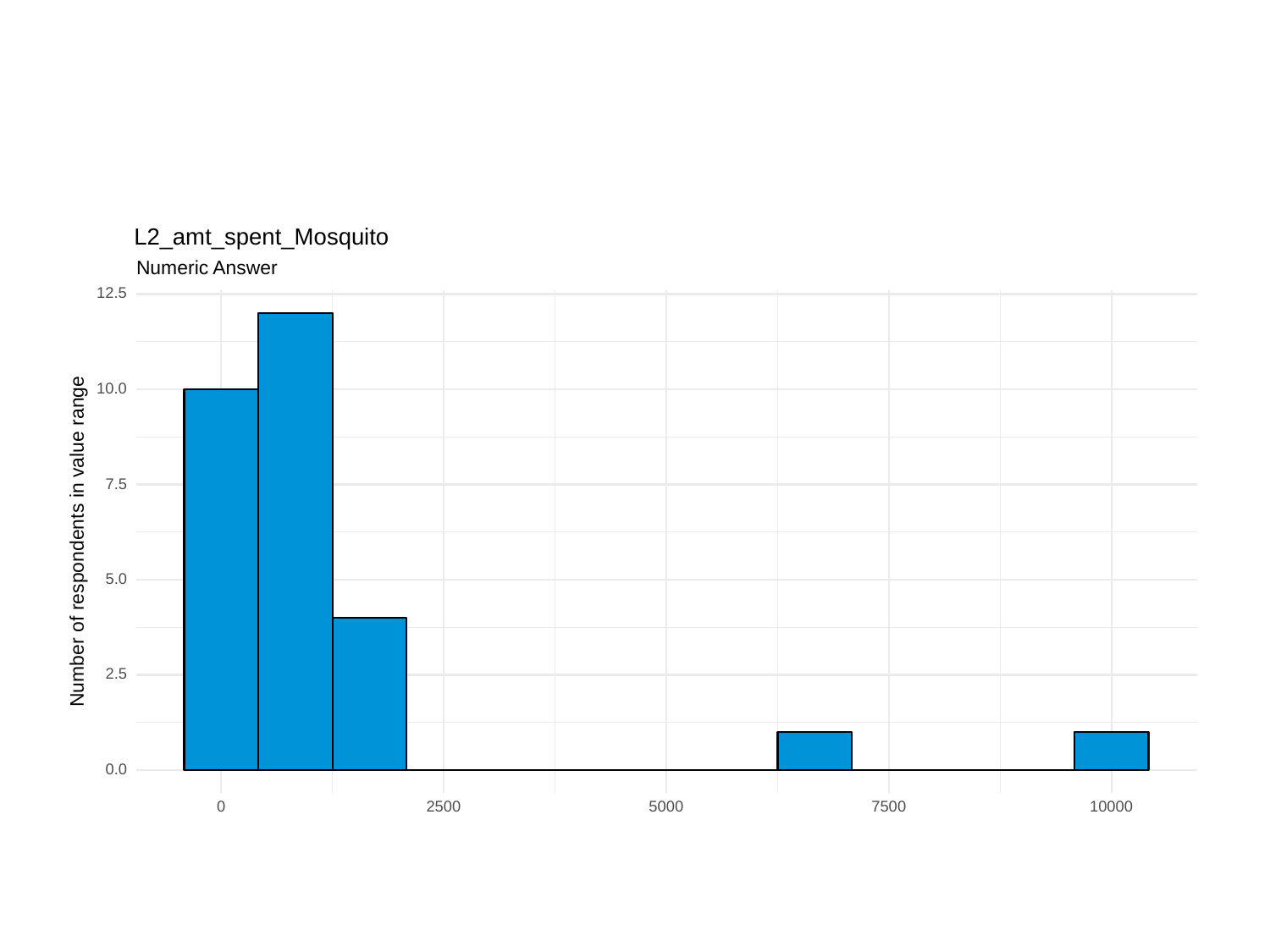

L2_amt_spent_Mosquito
Numeric Answer
12.5

10.0

7.5

Number of respondents in value range
5.0

2.5

0.0

0
2500
5000
7500
10000